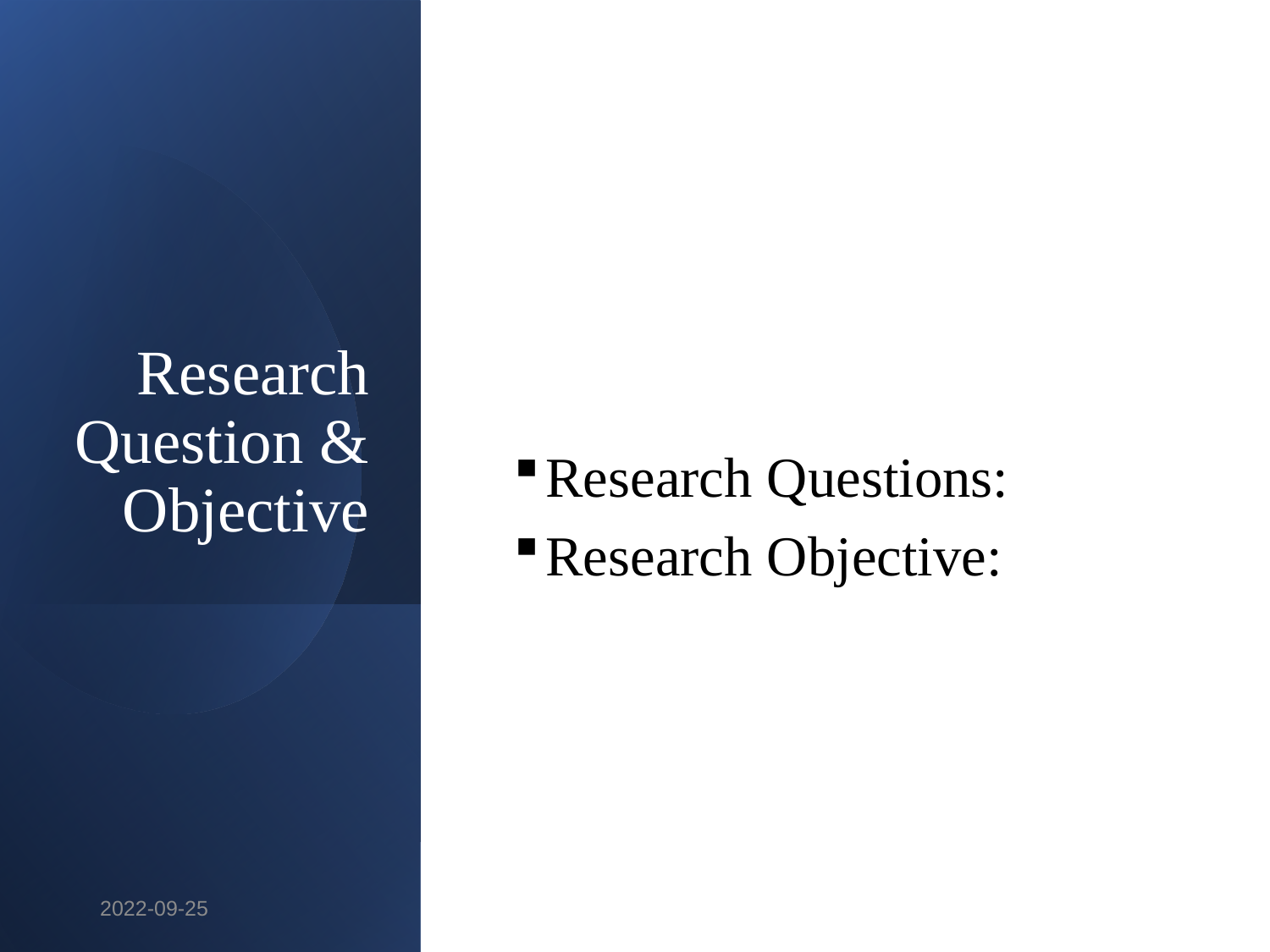

# Research Question & Objective

Research Questions:
Research Objective:

4
2022-09-25